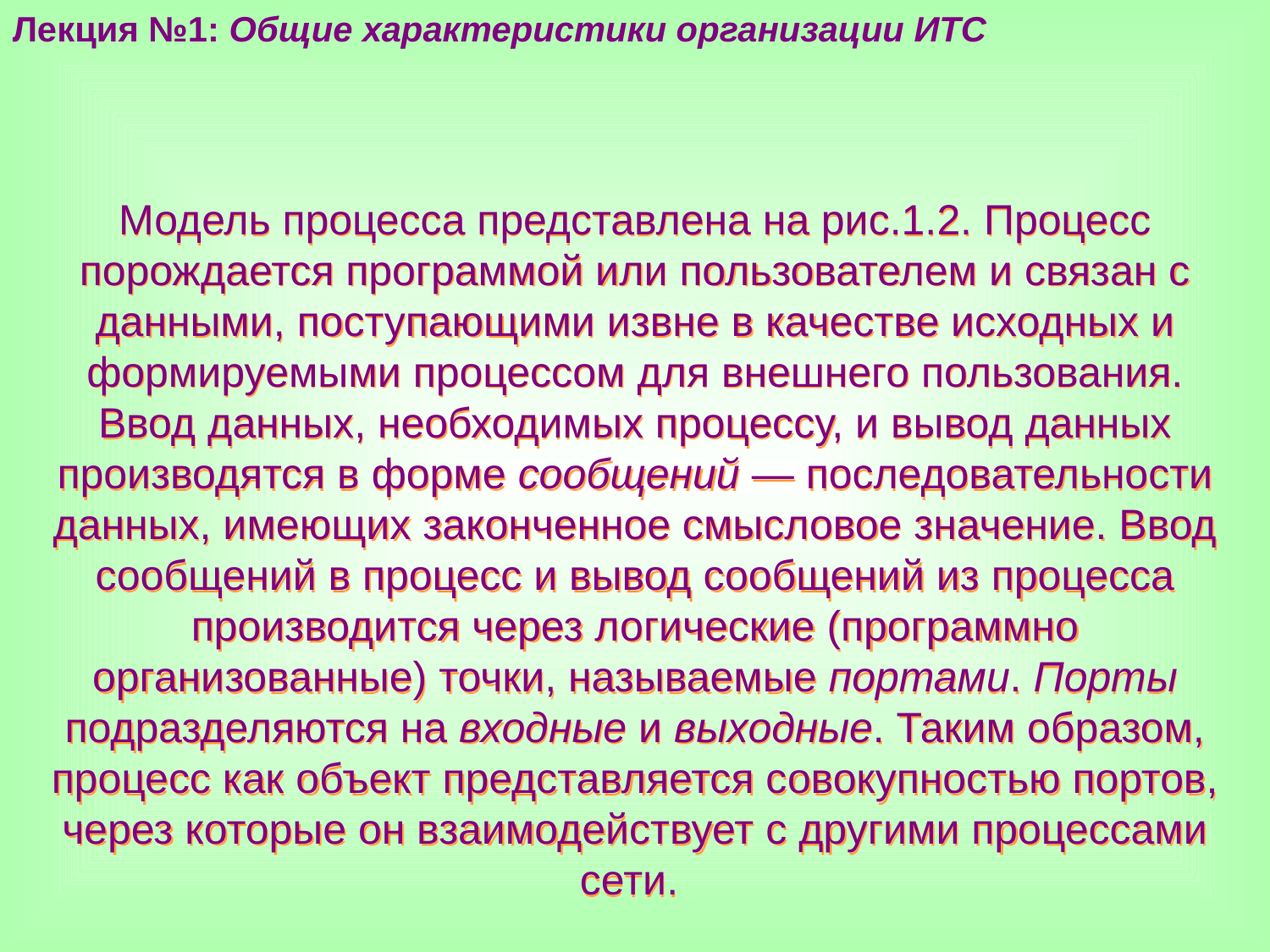

Лекция №1: Общие характеристики организации ИТС
Модель процесса представлена на рис.1.2. Процесс порождается программой или пользователем и связан с данными, поступающими извне в качестве исходных и формируемыми процессом для внешнего пользования. Ввод данных, необходимых процессу, и вывод данных производятся в форме сообщений — последовательности данных, имеющих законченное смысловое значение. Ввод сообщений в процесс и вывод сообщений из процесса производится через логические (программно организованные) точки, называемые портами. Порты подразделяются на входные и выходные. Таким образом, процесс как объект представляется совокупностью портов, через которые он взаимодействует с другими процессами сети.